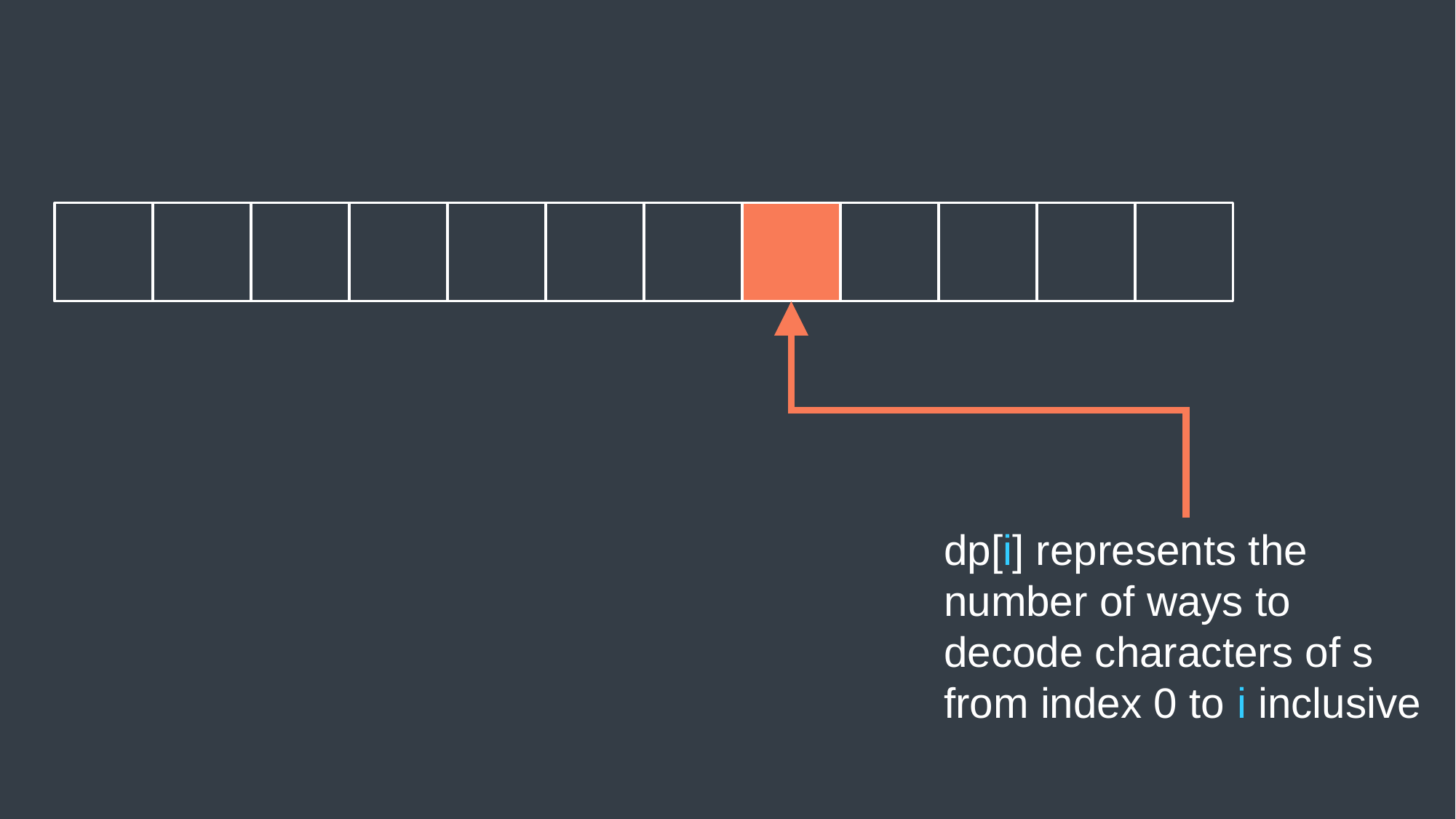

dp[i] represents the number of ways to decode characters of s from index 0 to i inclusive